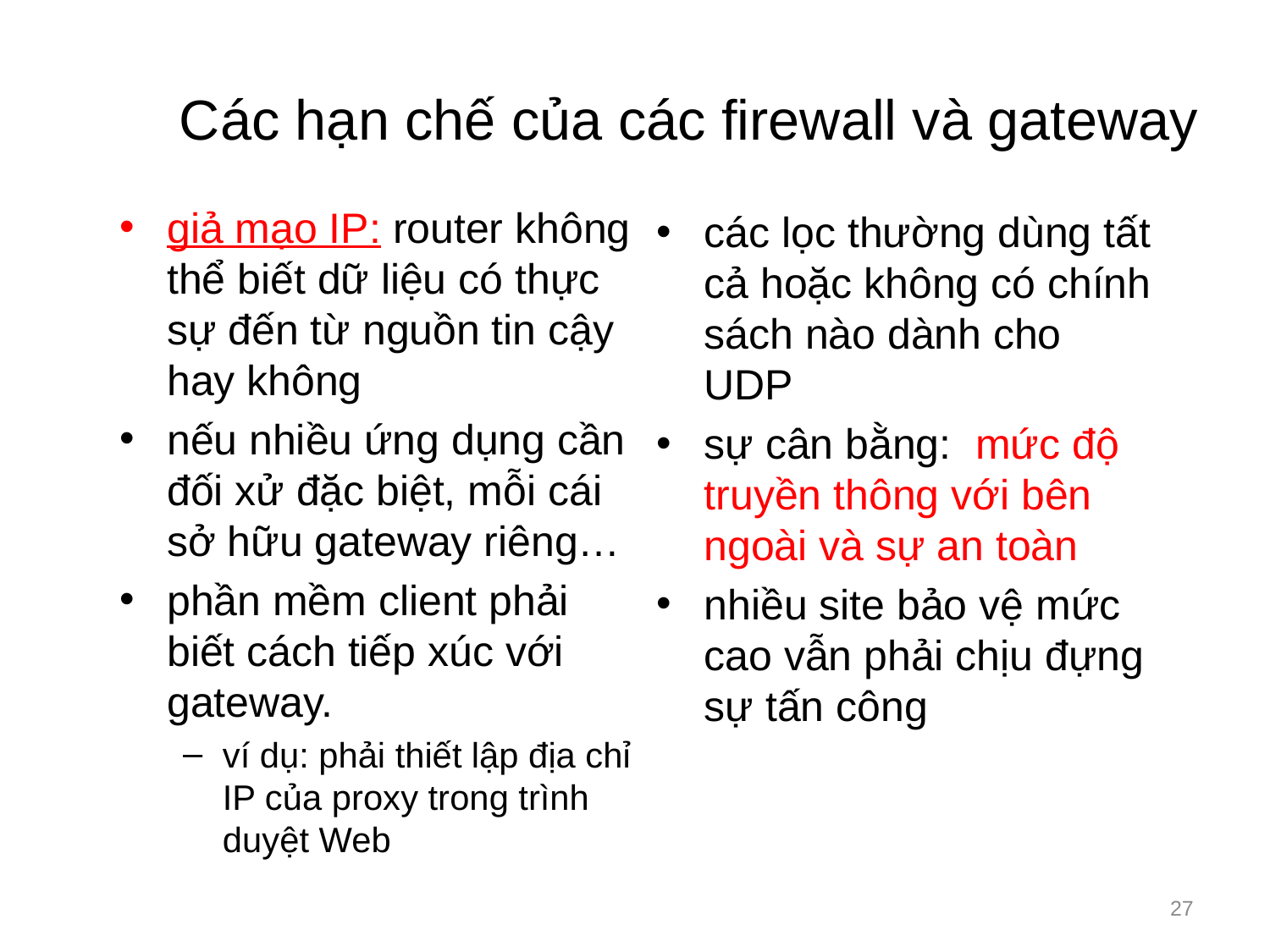

# Các hạn chế của các firewall và gateway
giả mạo IP: router không thể biết dữ liệu có thực sự đến từ nguồn tin cậy hay không
nếu nhiều ứng dụng cần đối xử đặc biệt, mỗi cái sở hữu gateway riêng…
phần mềm client phải biết cách tiếp xúc với gateway.
ví dụ: phải thiết lập địa chỉ IP của proxy trong trình duyệt Web
các lọc thường dùng tất cả hoặc không có chính sách nào dành cho UDP
sự cân bằng:  mức độ truyền thông với bên ngoài và sự an toàn
nhiều site bảo vệ mức cao vẫn phải chịu đựng sự tấn công
27